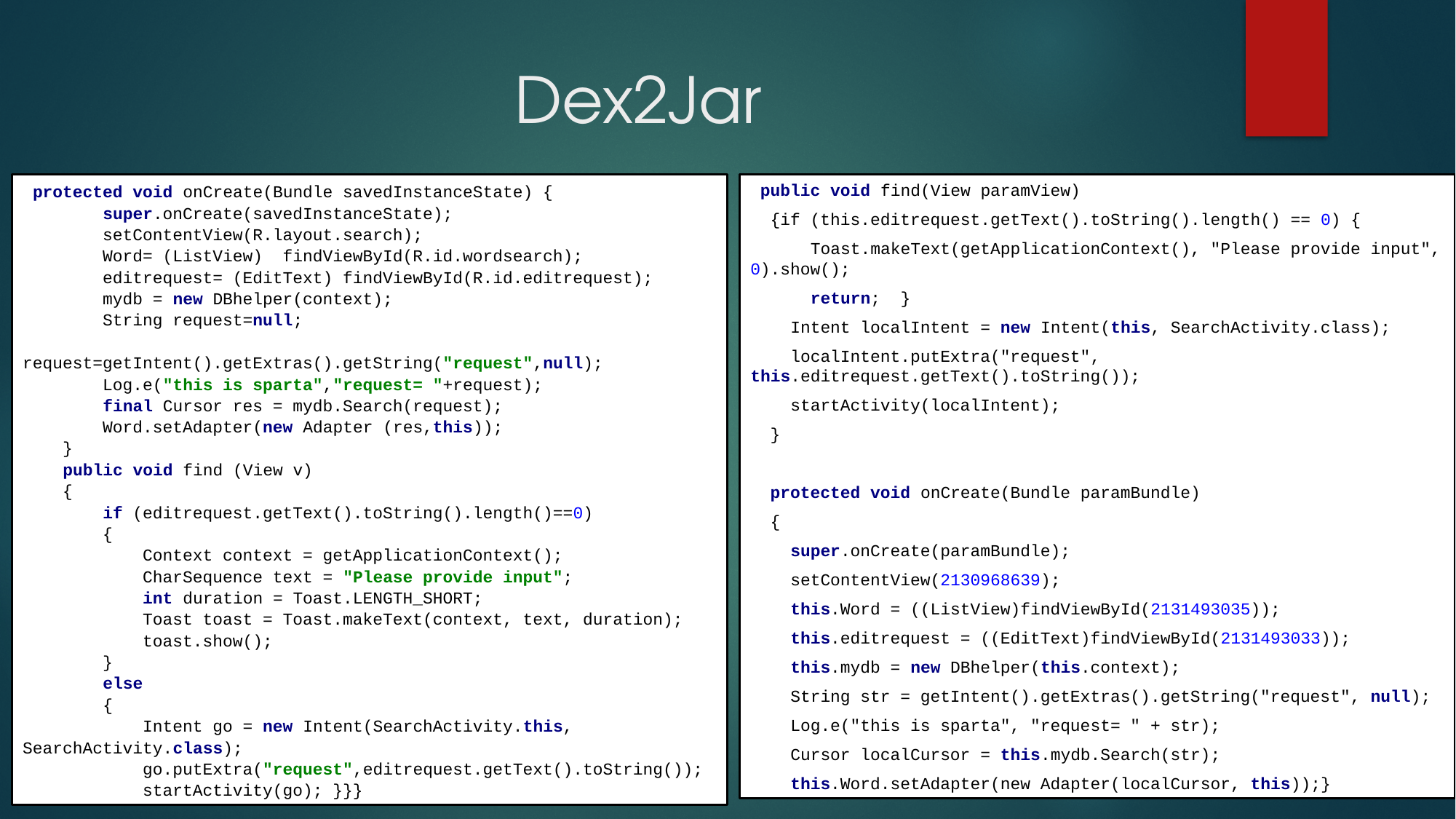

# Dex2Jar
 protected void onCreate(Bundle savedInstanceState) {
        super.onCreate(savedInstanceState);
        setContentView(R.layout.search);
        Word= (ListView)  findViewById(R.id.wordsearch);
        editrequest= (EditText) findViewById(R.id.editrequest);
        mydb = new DBhelper(context);
        String request=null;
            request=getIntent().getExtras().getString("request",null);
        Log.e("this is sparta","request= "+request);
        final Cursor res = mydb.Search(request);
        Word.setAdapter(new Adapter (res,this));
    }
    public void find (View v)
    {
        if (editrequest.getText().toString().length()==0)
        {
            Context context = getApplicationContext();
            CharSequence text = "Please provide input";
            int duration = Toast.LENGTH_SHORT;
            Toast toast = Toast.makeText(context, text, duration);
            toast.show();
        }
        else
        {
            Intent go = new Intent(SearchActivity.this, SearchActivity.class);
            go.putExtra("request",editrequest.getText().toString());
            startActivity(go); }}}
 public void find(View paramView)
  {if (this.editrequest.getText().toString().length() == 0) {
      Toast.makeText(getApplicationContext(), "Please provide input", 0).show();
      return;  }
    Intent localIntent = new Intent(this, SearchActivity.class);
    localIntent.putExtra("request", this.editrequest.getText().toString());
    startActivity(localIntent);
  }

  protected void onCreate(Bundle paramBundle)
  {
    super.onCreate(paramBundle);
    setContentView(2130968639);
    this.Word = ((ListView)findViewById(2131493035));
    this.editrequest = ((EditText)findViewById(2131493033));
    this.mydb = new DBhelper(this.context);
    String str = getIntent().getExtras().getString("request", null);
    Log.e("this is sparta", "request= " + str);
    Cursor localCursor = this.mydb.Search(str);
    this.Word.setAdapter(new Adapter(localCursor, this));}